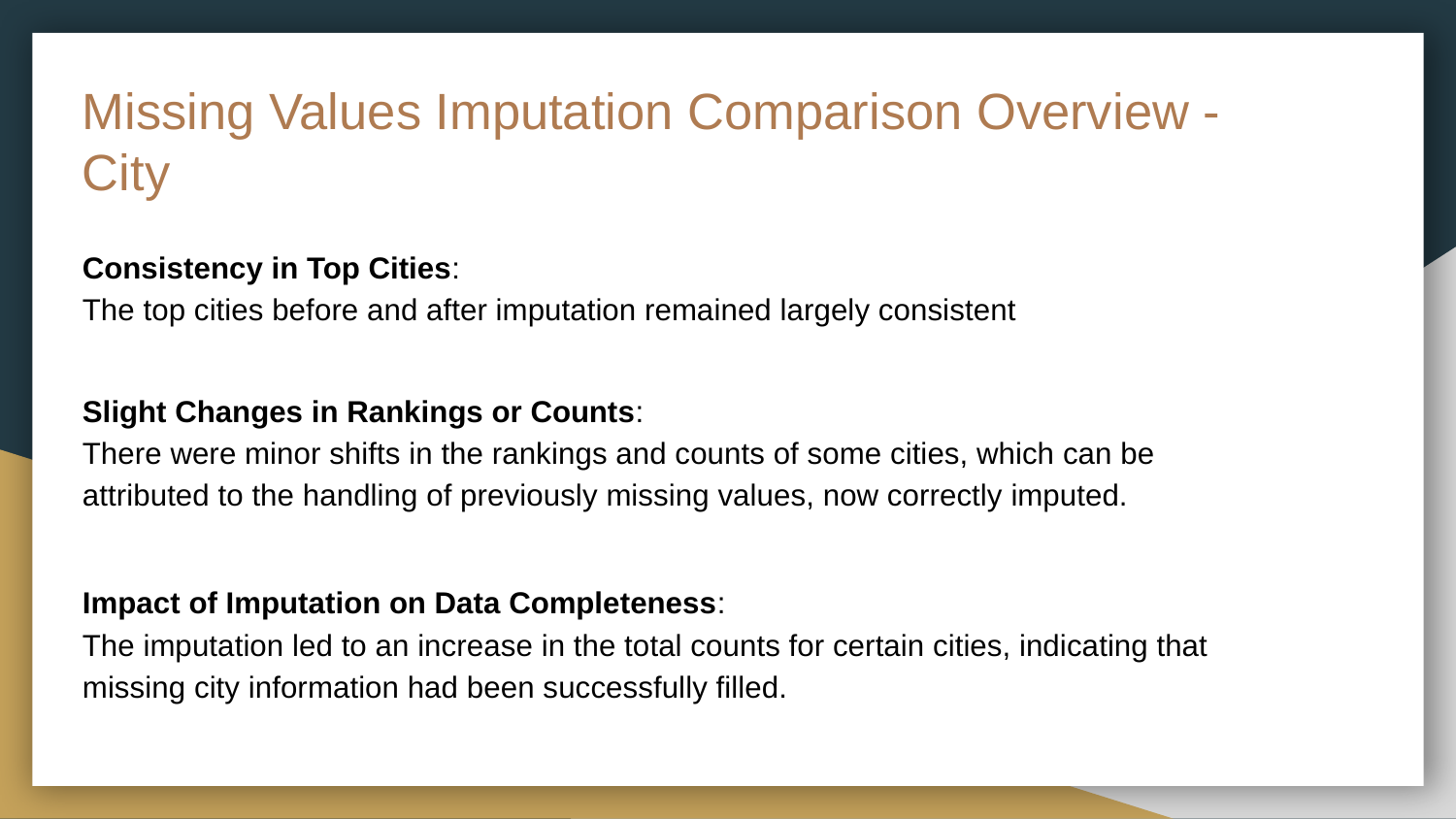

# Missing Values Imputation Comparison Overview - City
Consistency in Top Cities:
The top cities before and after imputation remained largely consistent
Slight Changes in Rankings or Counts:
There were minor shifts in the rankings and counts of some cities, which can be attributed to the handling of previously missing values, now correctly imputed.
Impact of Imputation on Data Completeness:
The imputation led to an increase in the total counts for certain cities, indicating that missing city information had been successfully filled.